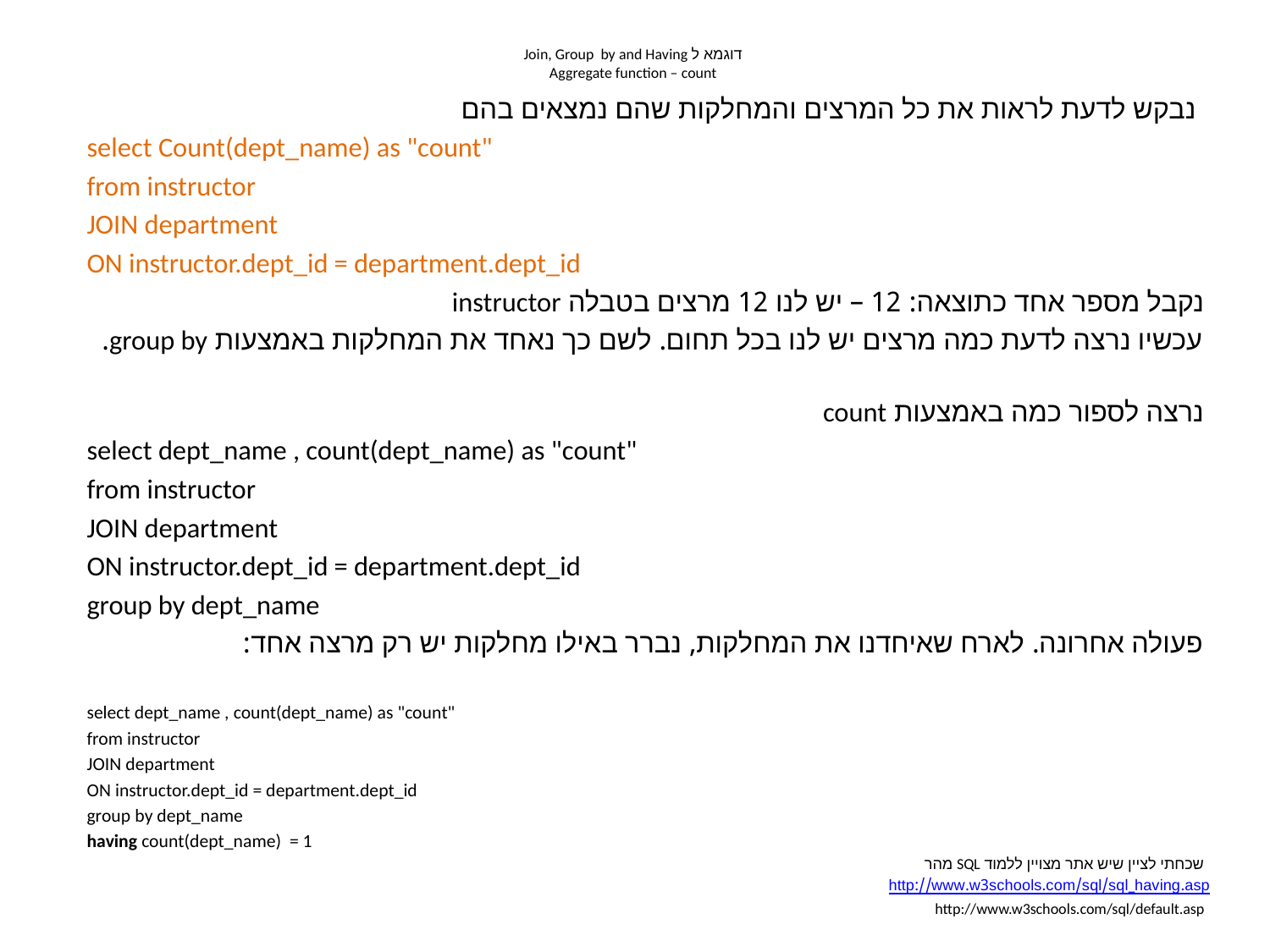

# Join, Group  by and Having דוגמא ל Aggregate function – count
 נבקש לדעת לראות את כל המרצים והמחלקות שהם נמצאים בהם
select Count(dept_name) as "count"
from instructor
JOIN department
ON instructor.dept_id = department.dept_id
נקבל מספר אחד כתוצאה: 12 – יש לנו 12 מרצים בטבלה instructor
עכשיו נרצה לדעת כמה מרצים יש לנו בכל תחום. לשם כך נאחד את המחלקות באמצעות group by.
נרצה לספור כמה באמצעות count
select dept_name , count(dept_name) as "count"
from instructor
JOIN department
ON instructor.dept_id = department.dept_id
group by dept_name
פעולה אחרונה. לארח שאיחדנו את המחלקות, נברר באילו מחלקות יש רק מרצה אחד:

select dept_name , count(dept_name) as "count"
from instructor
JOIN department
ON instructor.dept_id = department.dept_id
group by dept_name
having count(dept_name)  = 1
שכחתי לציין שיש אתר מצויין ללמוד SQL מהר
http://www.w3schools.com/sql/sql_having.asp
http://www.w3schools.com/sql/default.asp